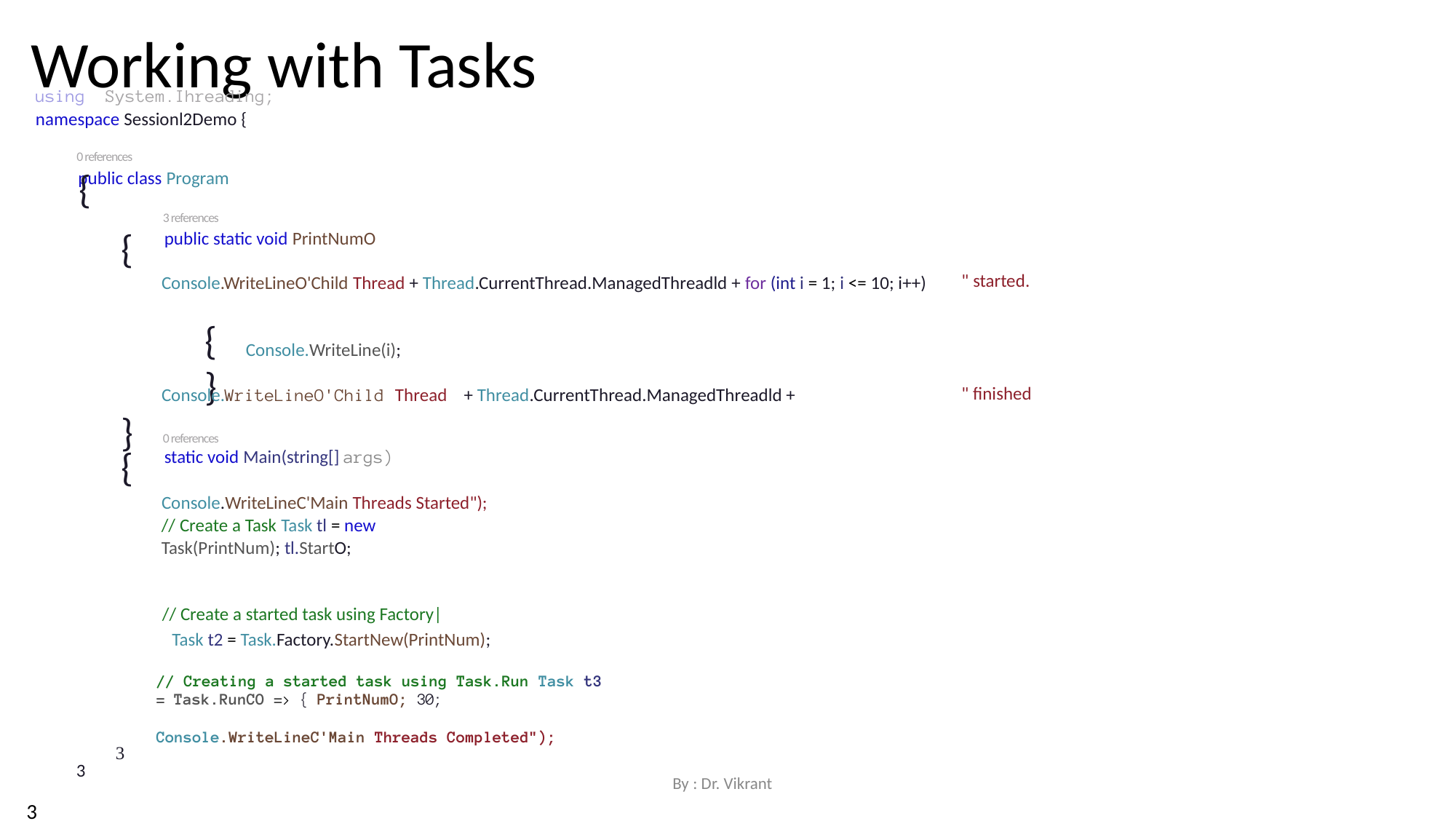

Working with Tasks
using System.Ihreading; namespace Sessionl2Demo {
0 references
public class Program
{
3 references
public static void PrintNumO
{
" started.
Console.WriteLineO'Child Thread + Thread.CurrentThread.ManagedThreadld + for (int i = 1; i <= 10; i++)
{
Console.WriteLine(i);
}
" finished
Console.WriteLineO'Child Thread    + Thread.CurrentThread.ManagedThreadld +
}
0 references
static void Main(string[] args)
{
Console.WriteLineC'Main Threads Started");
// Create a Task Task tl = new Task(PrintNum); tl.StartO;
// Create a started task using Factory|
Task t2 = Task.Factory.StartNew(PrintNum);
// Creating a started task using Task.Run Task t3 = Task.RunCO => { PrintNumO; 30;
Console.WriteLineC'Main Threads Completed");
3 3
By : Dr. Vikrant
3